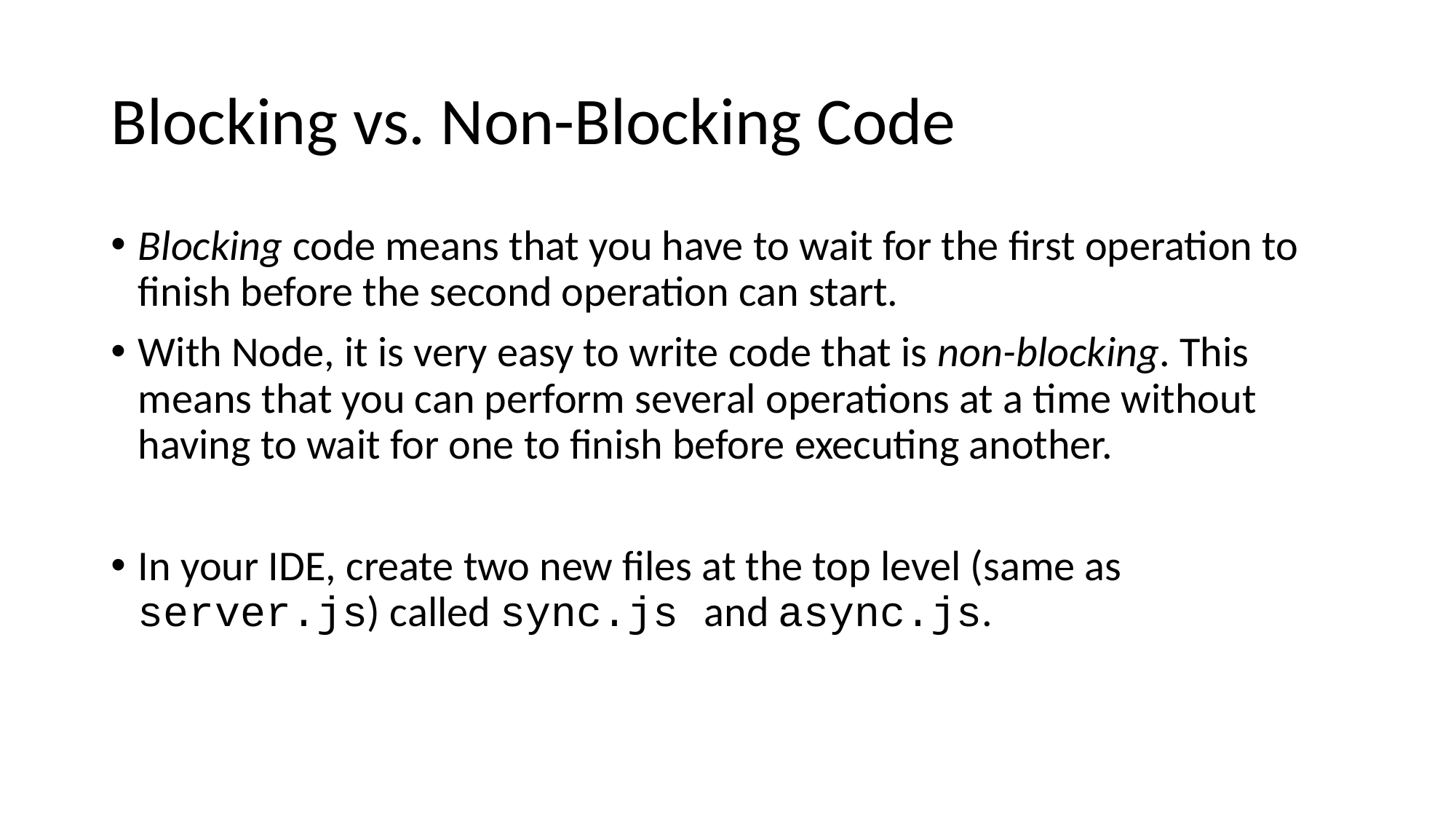

# Blocking vs. Non-Blocking Code
Blocking code means that you have to wait for the first operation to finish before the second operation can start.
With Node, it is very easy to write code that is non-blocking. This means that you can perform several operations at a time without having to wait for one to finish before executing another.

In your IDE, create two new files at the top level (same as server.js) called sync.js and async.js.